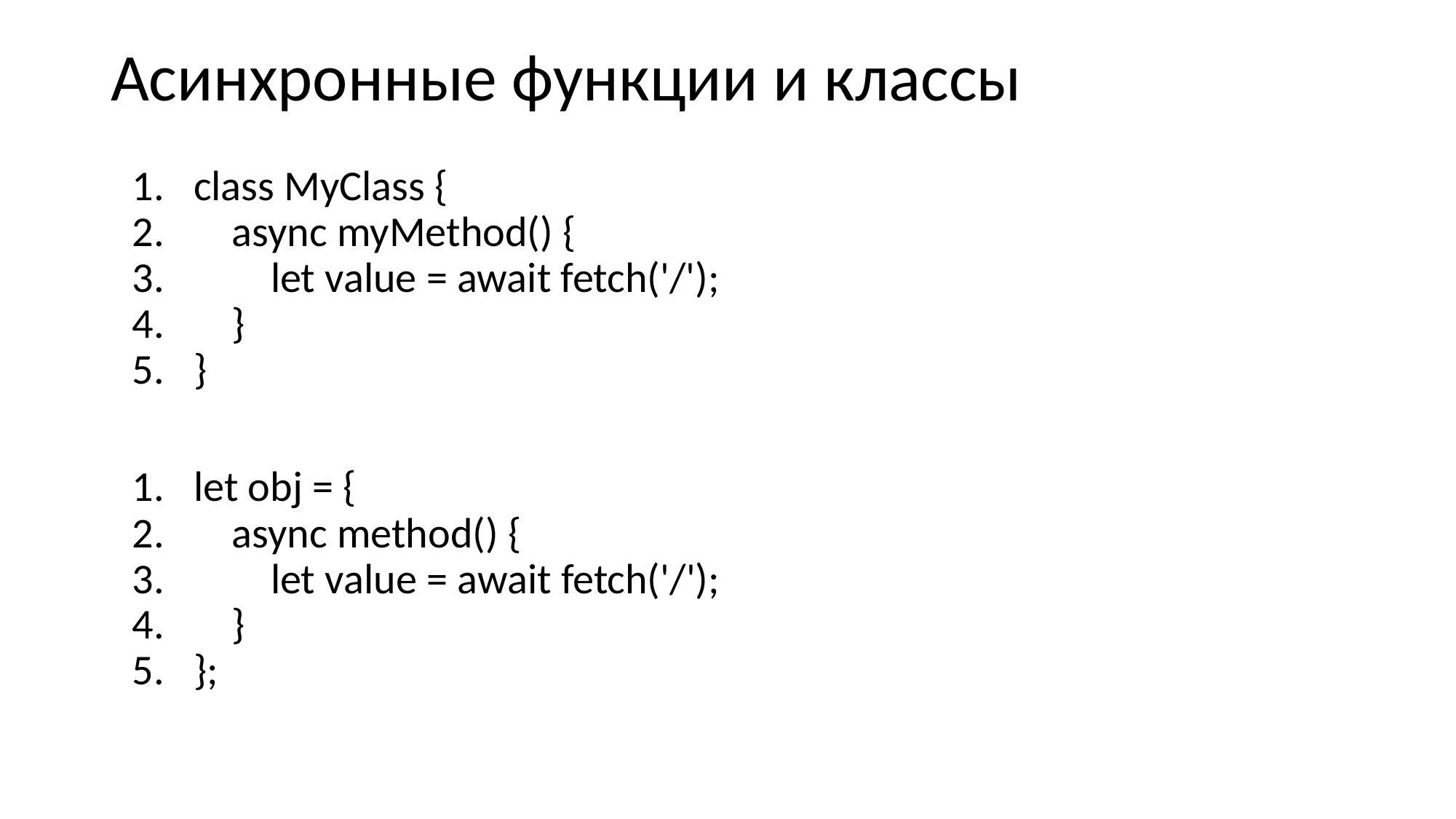

# Асинхронные функции и классы
class MyClass {
    async myMethod() {
        let value = await fetch('/');
    }
}
let obj = {
    async method() {
        let value = await fetch('/');
    }
};